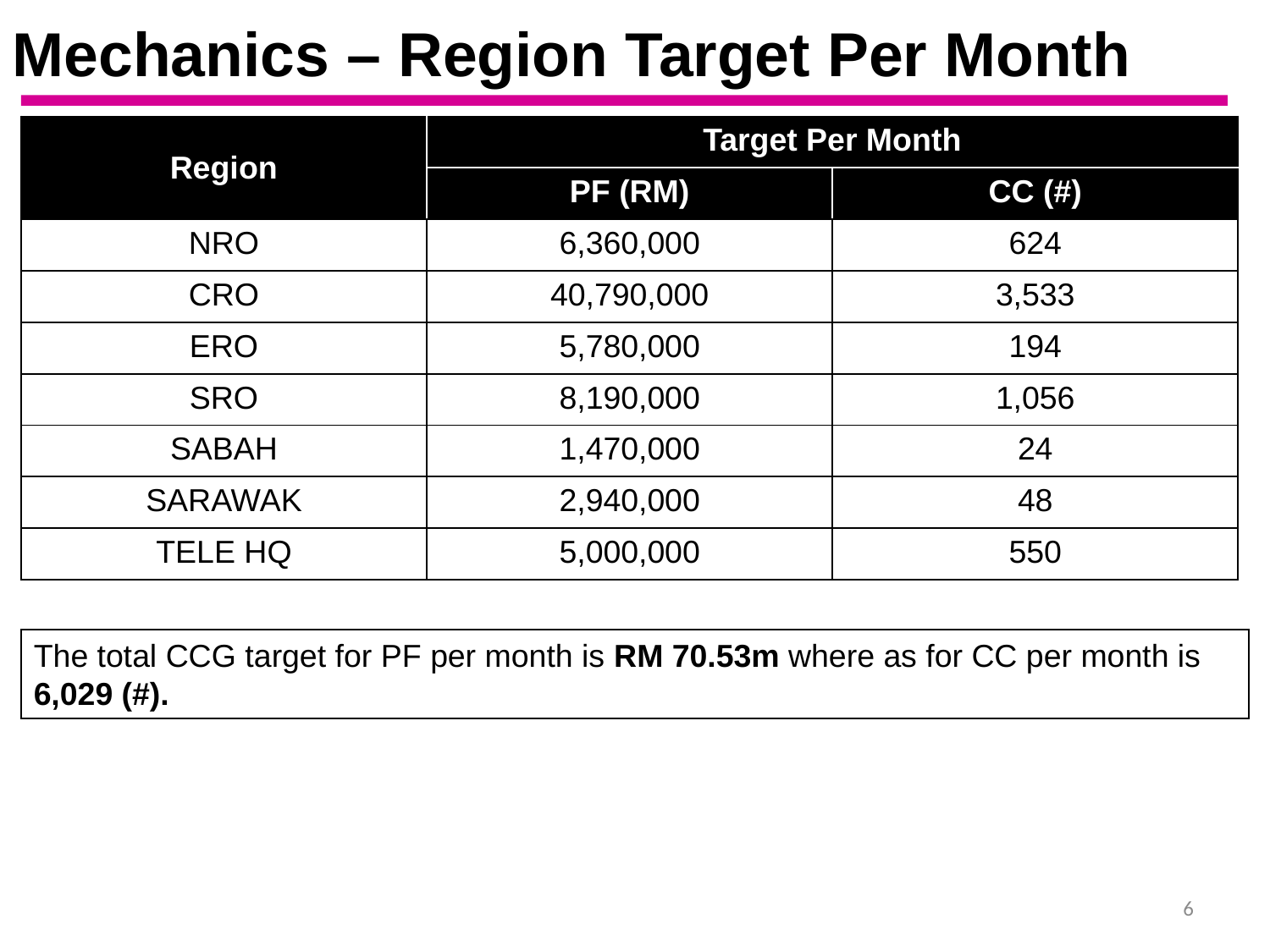

Mechanics – Region Target Per Month

| Region | Target Per Month |  |
| --- | --- | --- |
|  | PF (RM) | CC (#) |
| NRO | 6,360,000 | 624 |
| CRO | 40,790,000 | 3,533 |
| ERO | 5,780,000 | 194 |
| SRO | 8,190,000 | 1,056 |
| SABAH | 1,470,000 | 24 |
| SARAWAK | 2,940,000 | 48 |
| TELE HQ | 5,000,000 | 550 |
The total CCG target for PF per month is RM 70.53m where as for CC per month is 6,029 (#).
6